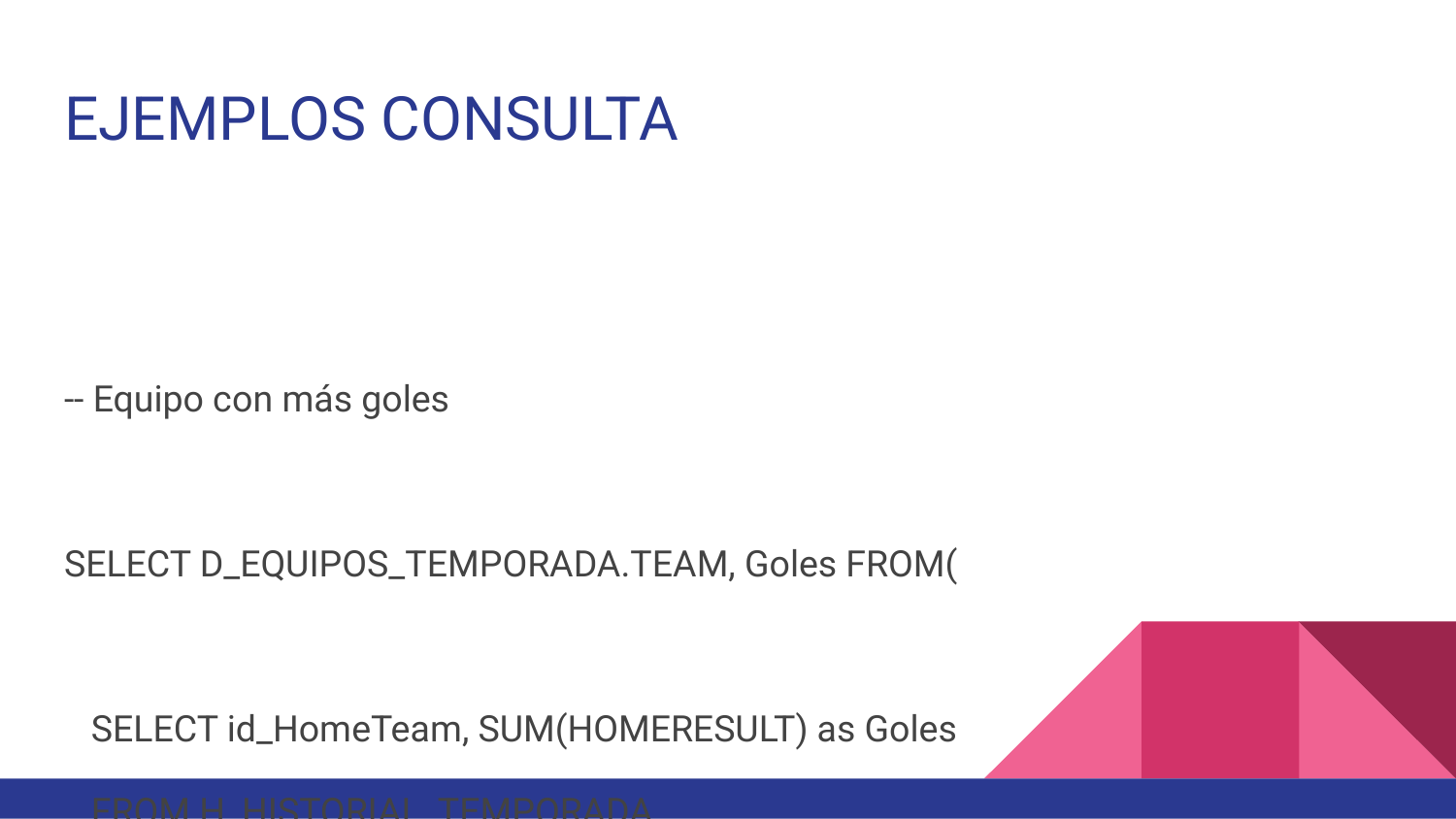

# EJEMPLOS CONSULTA

-- Equipo con más goles

SELECT D_EQUIPOS_TEMPORADA.TEAM, Goles FROM(

   SELECT id_HomeTeam, SUM(HOMERESULT) as Goles
   FROM H_HISTORIAL_TEMPORADA
   GROUP BY id_HomeTeam ORDER BY GOLES DESC

 ), D_EQUIPOS_TEMPORADA WHERE id_HomeTeam = D_EQUIPOS_TEMPORADA.id_team AND ROWNUM=1;

-- Equipo con menos goles

SELECT D_EQUIPOS_TEMPORADA.TEAM, Goles FROM(

   SELECT id_HomeTeam, SUM(HOMERESULT) as Goles
   FROM H_HISTORIAL_TEMPORADA
   GROUP BY id_HomeTeam ORDER BY GOLES ASC

 ), D_EQUIPOS_TEMPORADA WHERE id_HomeTeam = D_EQUIPOS_TEMPORADA.id_team AND ROWNUM=1;

-- Equipo con más goles en contra

SELECT D_EQUIPOS_TEMPORADA.TEAM, Goles FROM(

   SELECT id_HomeTeam, SUM(AWAYRESLT) as Goles
   FROM H_HISTORIAL_TEMPORADA
   GROUP BY id_HomeTeam ORDER BY GOLES DESC

 ), D_EQUIPOS_TEMPORADA WHERE id_HomeTeam = D_EQUIPOS_TEMPORADA.id_team AND ROWNUM=1;

-- Equipo con menos goles en contra

SELECT D_EQUIPOS_TEMPORADA.TEAM, Goles FROM(

   SELECT id_HomeTeam, SUM(AWAYRESLT) as Goles
   FROM H_HISTORIAL_TEMPORADA
   GROUP BY id_HomeTeam ORDER BY GOLES ASC

 ), D_EQUIPOS_TEMPORADA WHERE id_HomeTeam = D_EQUIPOS_TEMPORADA.id_team AND ROWNUM=1;

-- Equipos con el partido de más goles

SELECT HomeTeam, Team as AwayTeam, Goles FROM(
SELECT TEAM as HomeTeam, id_AwayTeam, Goles FROM(
SELECT id_HomeTeam, id_AwayTeam, TOTALGOALS as Goles FROM H_HISTORIAL_TEMPORADA WHERE TOTALGOALS =  (SELECT MAX(TOTALGOALS) FROM H_HISTORIAL_TEMPORADA)
), D_EQUIPOS_TEMPORADA WHERE id_HomeTeam = id_TEAM), D_EQUIPOS_TEMPORADA WHERE id_AwayTeam = id_TEAM;

-- Partidos en la fecha X
SELECT partido, id_hometeam, id_awayTeam, FECHA FROM(
SELECT id_partido as partido , id_HomeTeam, id_AwayTeam FROM H_HISTORIAL_TEMPORADA), D_PARTIDOS_TEMPORADA WHERE trunc(FECHA) = DATE '2000-10-13' AND partido=id_partido;

SELECT partido, id_hometeam, id_awayTeam, FECHA FROM(
SELECT id_partido as partido , id_HomeTeam, id_AwayTeam FROM H_HISTORIAL_TEMPORADA), D_PARTIDOS_TEMPORADA WHERE trunc(FECHA) = DATE '2000-10-14' AND partido=id_partido;

SELECT partido, id_hometeam, id_awayTeam, FECHA FROM(
SELECT id_partido as partido , id_HomeTeam, id_AwayTeam FROM H_HISTORIAL_TEMPORADA), D_PARTIDOS_TEMPORADA WHERE trunc(FECHA) = DATE '2008-03-02' AND partido=id_partido;